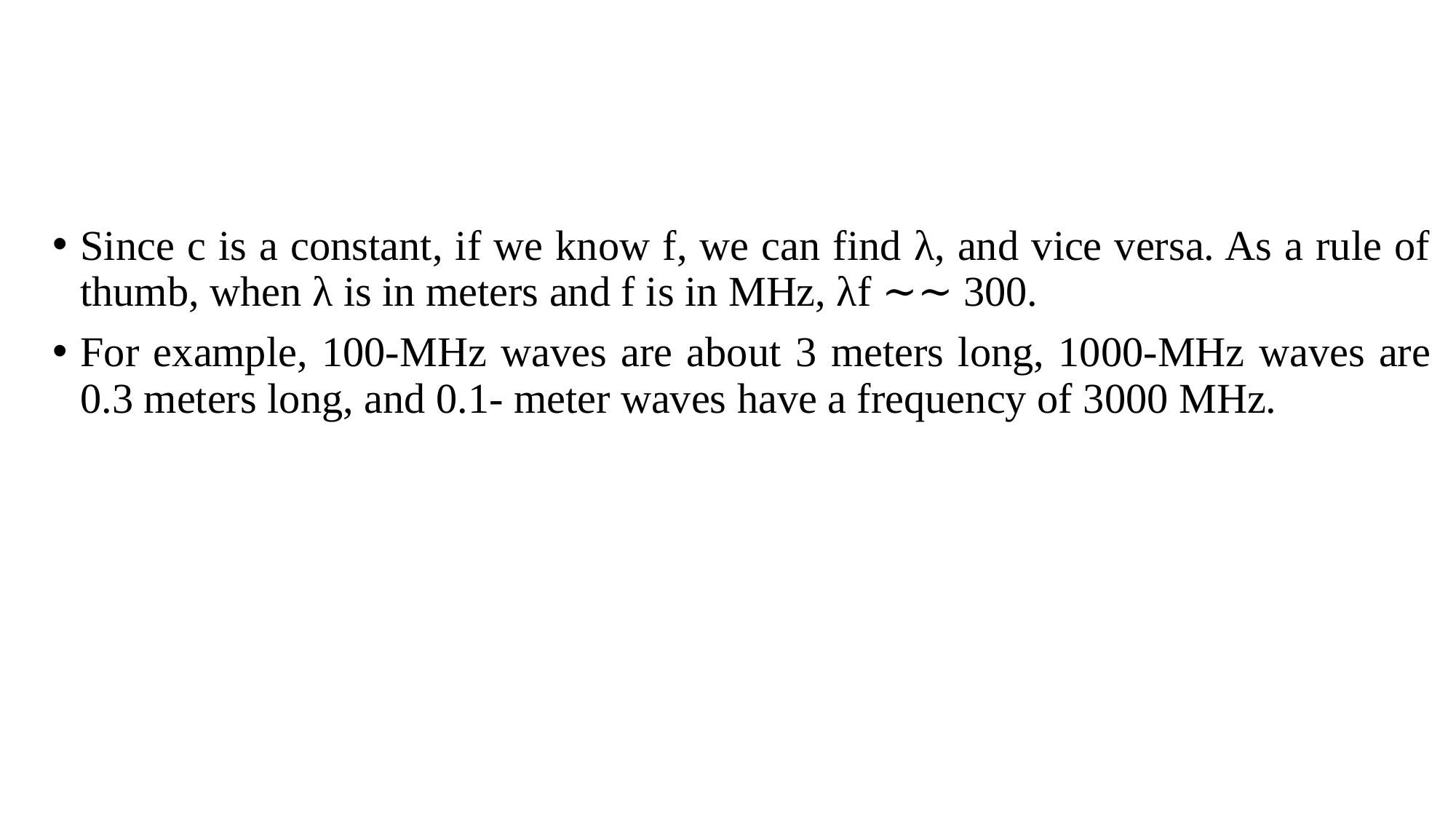

Since c is a constant, if we know f, we can find λ, and vice versa. As a rule of thumb, when λ is in meters and f is in MHz, λf ∼∼ 300.
For example, 100-MHz waves are about 3 meters long, 1000-MHz waves are 0.3 meters long, and 0.1- meter waves have a frequency of 3000 MHz.